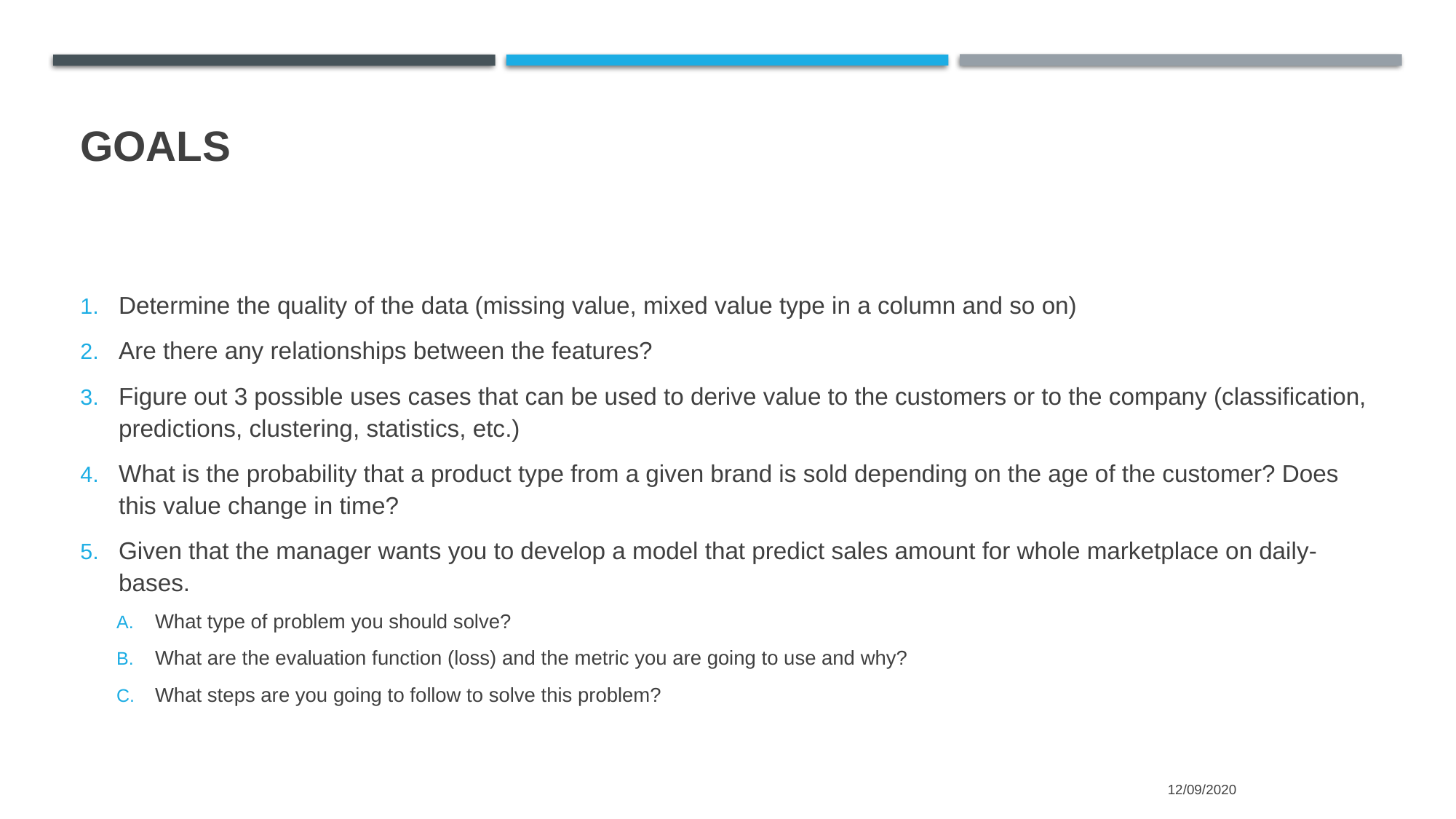

# gOALs
Determine the quality of the data (missing value, mixed value type in a column and so on)
Are there any relationships between the features?
Figure out 3 possible uses cases that can be used to derive value to the customers or to the company (classification, predictions, clustering, statistics, etc.)
What is the probability that a product type from a given brand is sold depending on the age of the customer? Does this value change in time?
Given that the manager wants you to develop a model that predict sales amount for whole marketplace on daily-bases.
What type of problem you should solve?
What are the evaluation function (loss) and the metric you are going to use and why?
What steps are you going to follow to solve this problem?
12/09/2020